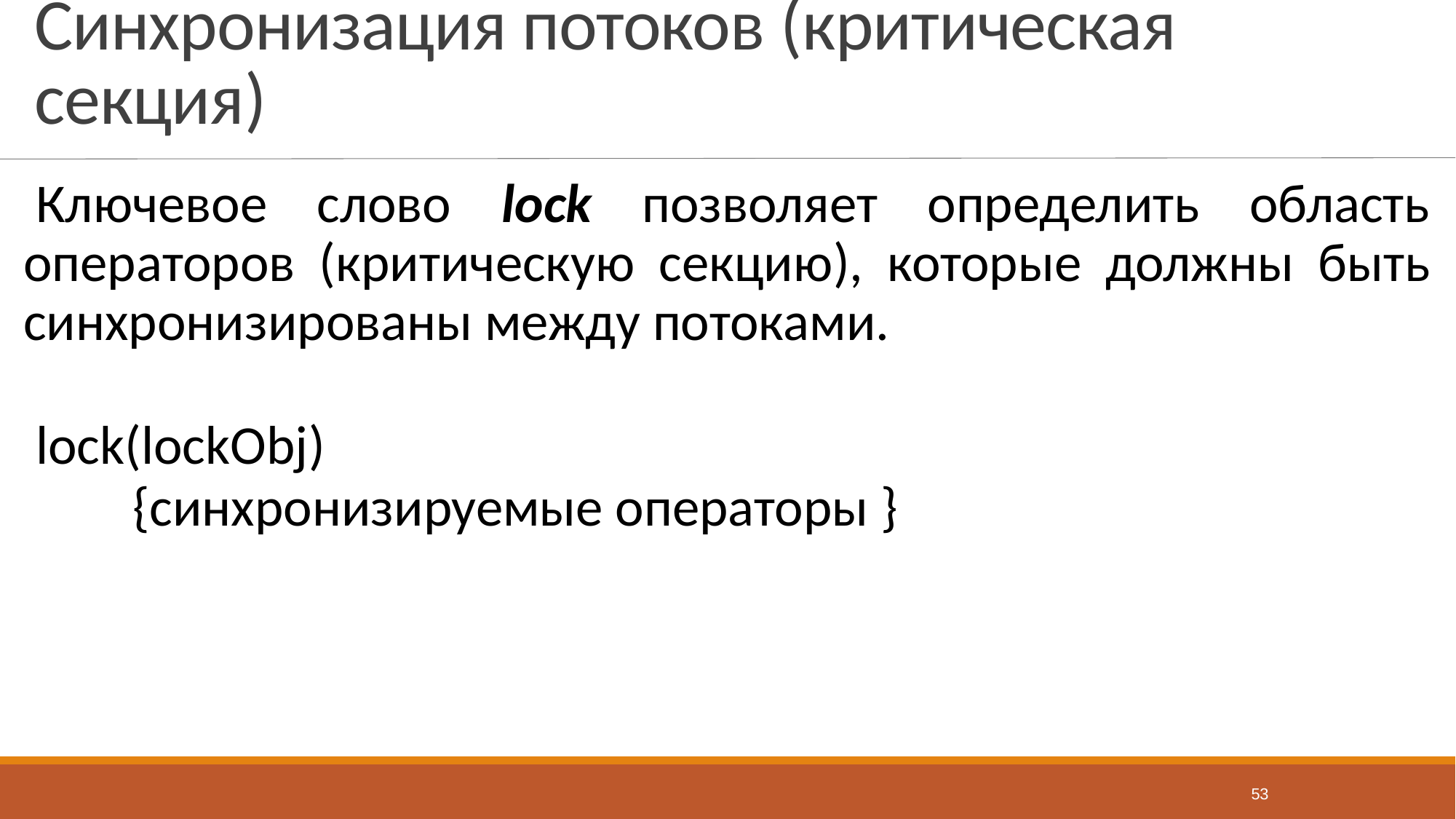

# Синхронизация потоков (критическая секция)
Ключевое слово lock позволяет определить область операторов (критическую секцию), которые должны быть синхронизированы между потоками.

lock(lockObj)
	{синхронизируемые операторы }

53